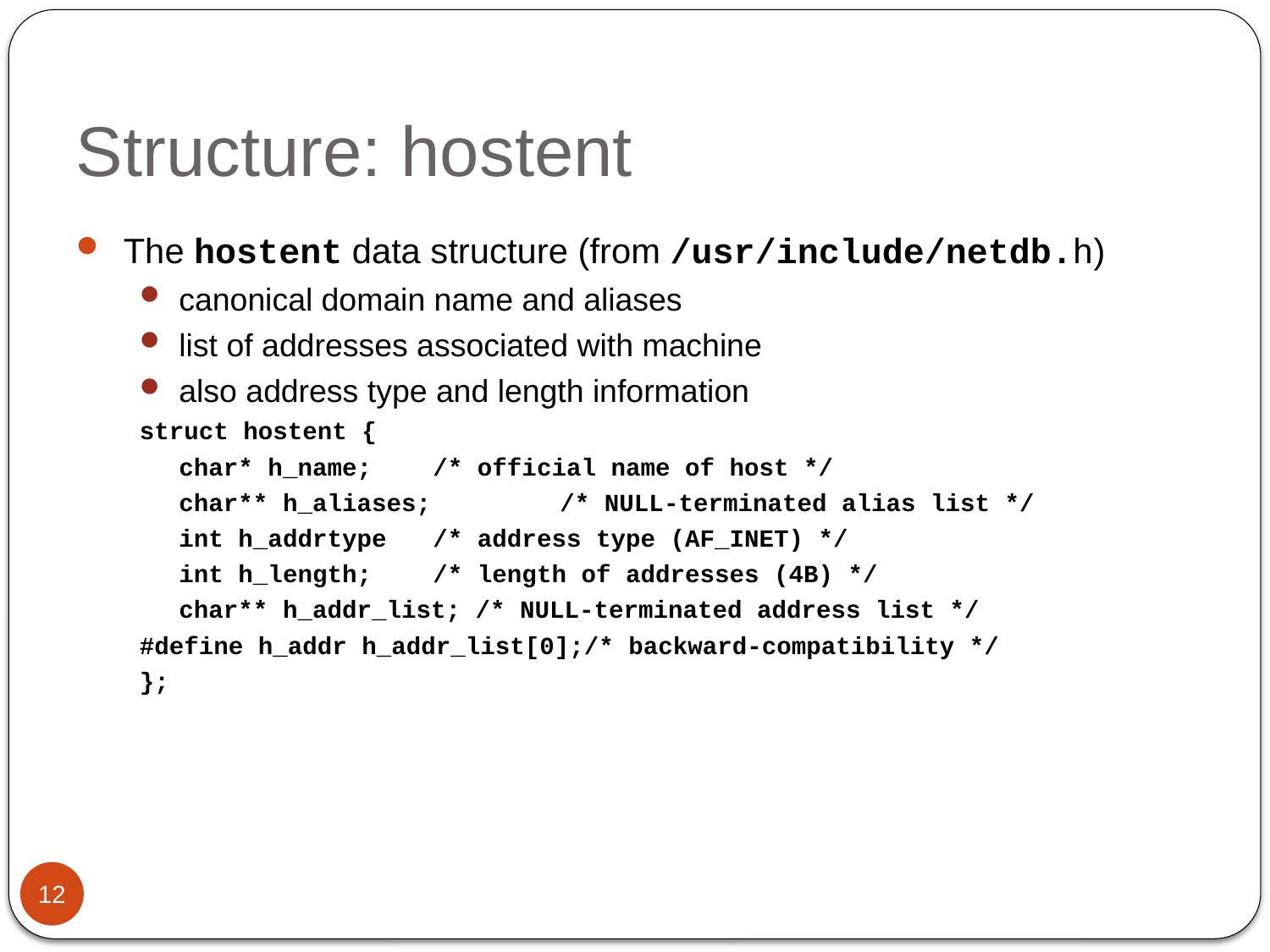

# Structure: hostent
The hostent data structure (from /usr/include/netdb.h)
canonical domain name and aliases
list of addresses associated with machine
also address type and length information
struct hostent {
	char* h_name; 	/* official name of host */
	char** h_aliases; 	/* NULL-terminated alias list */
	int h_addrtype 	/* address type (AF_INET) */
	int h_length; 	/* length of addresses (4B) */
	char** h_addr_list; /* NULL-terminated address list */
#define h_addr h_addr_list[0];/* backward-compatibility */
};
12